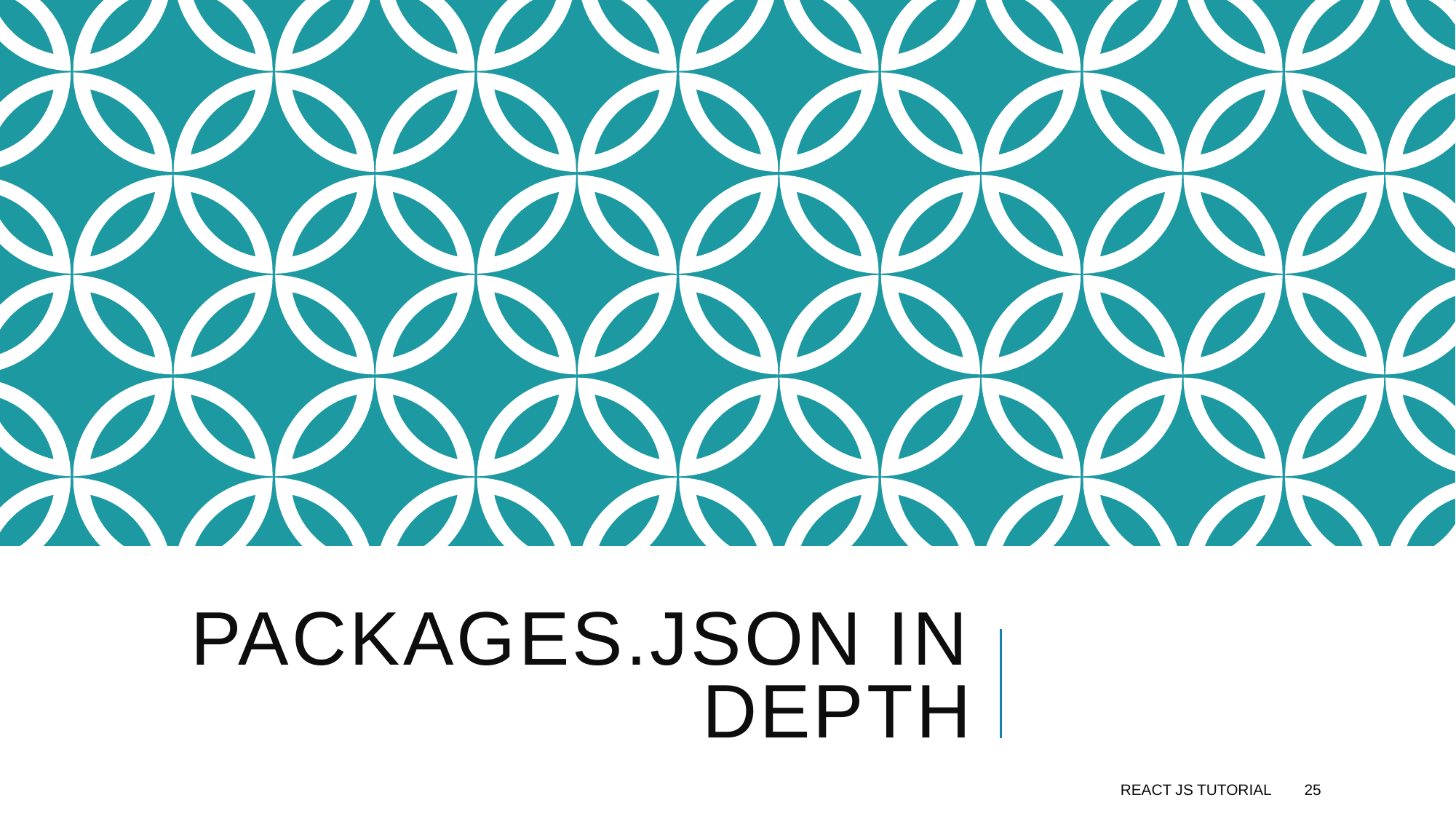

# Packages.JSON in depth

React JS Tutorial
25